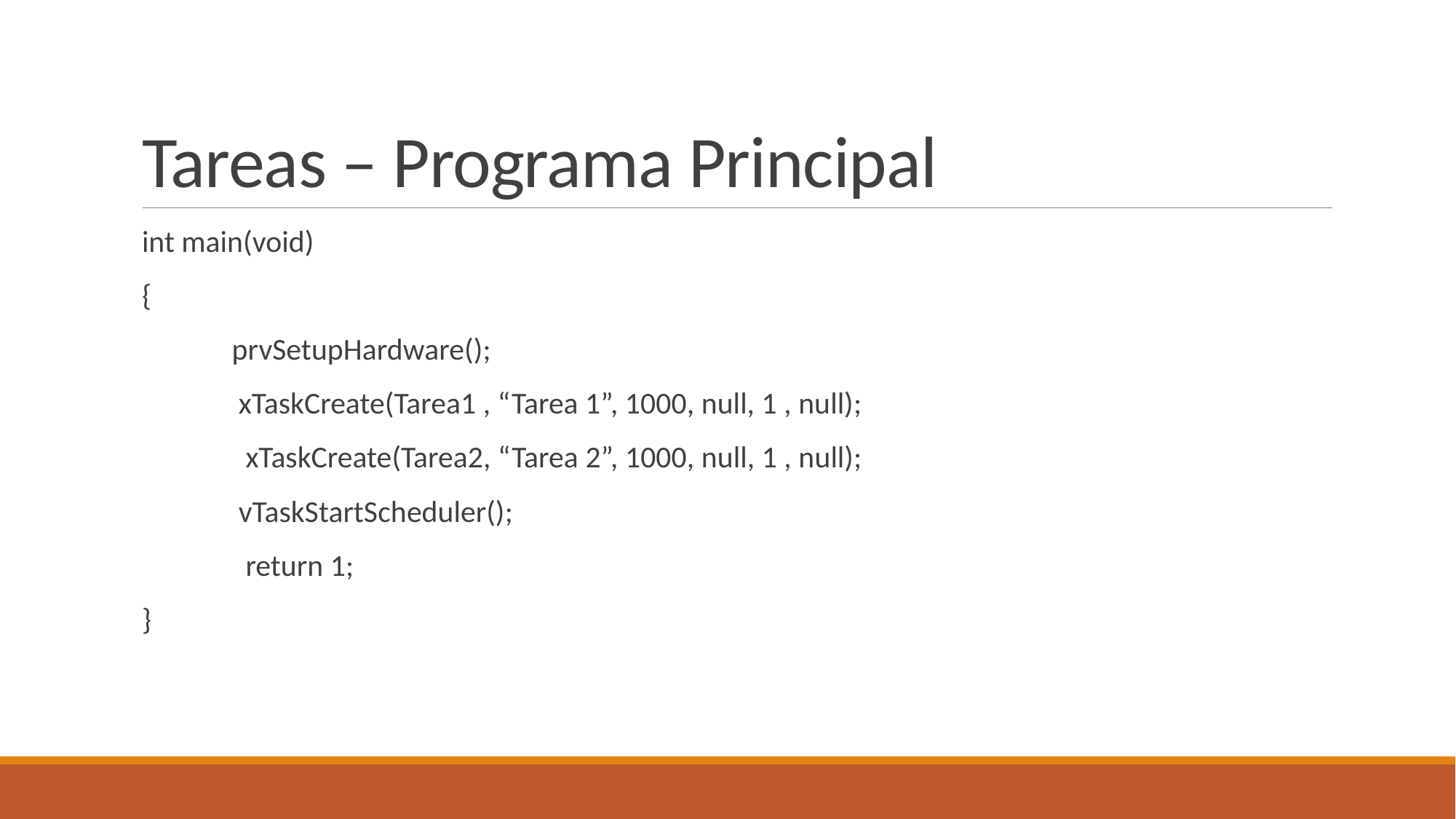

# Tareas – Programa Principal
int main(void)
{
             prvSetupHardware();
              xTaskCreate(Tarea1 , “Tarea 1”, 1000, null, 1 , null);
               xTaskCreate(Tarea2, “Tarea 2”, 1000, null, 1 , null);
              vTaskStartScheduler();
               return 1;
}